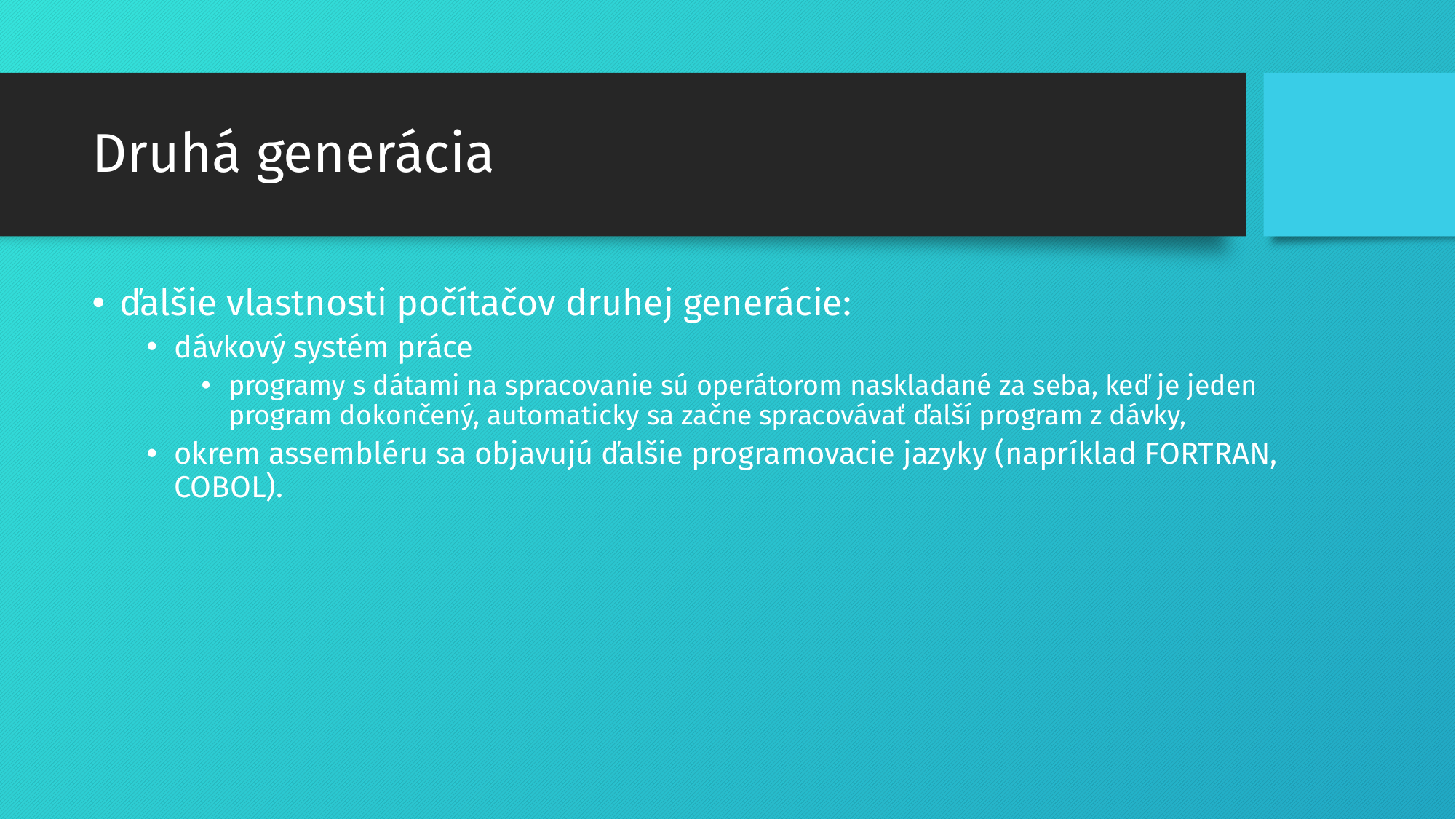

# Druhá generácia
ďalšie vlastnosti počítačov druhej generácie:
dávkový systém práce
programy s dátami na spracovanie sú operátorom naskladané za seba, keď je jeden program dokončený, automaticky sa začne spracovávať ďalší program z dávky,
okrem assembléru sa objavujú ďalšie programovacie jazyky (napríklad FORTRAN, COBOL).